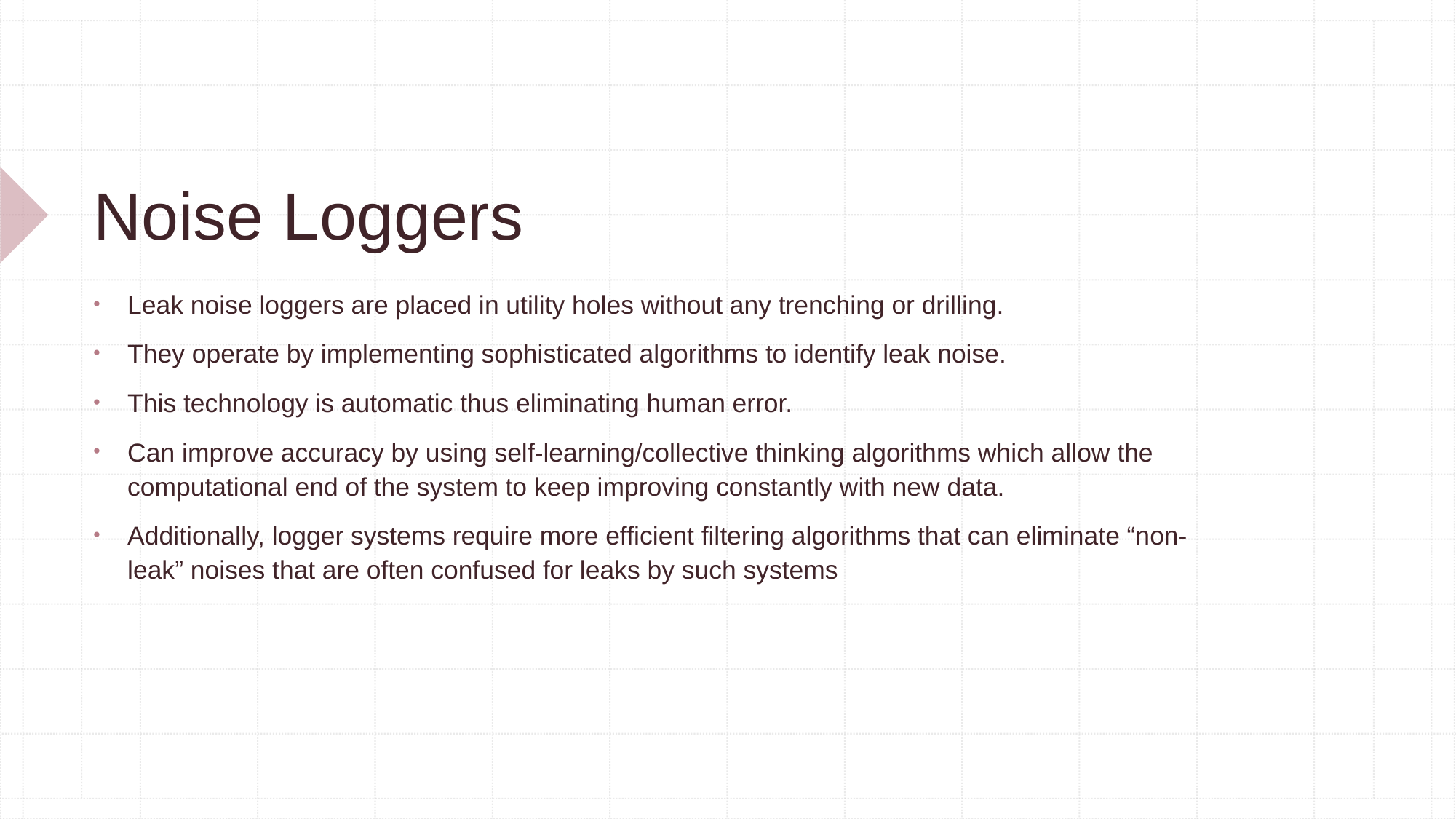

# Noise Loggers
Leak noise loggers are placed in utility holes without any trenching or drilling.
They operate by implementing sophisticated algorithms to identify leak noise.
This technology is automatic thus eliminating human error.
Can improve accuracy by using self-learning/collective thinking algorithms which allow the computational end of the system to keep improving constantly with new data.
Additionally, logger systems require more efficient filtering algorithms that can eliminate “non-leak” noises that are often confused for leaks by such systems